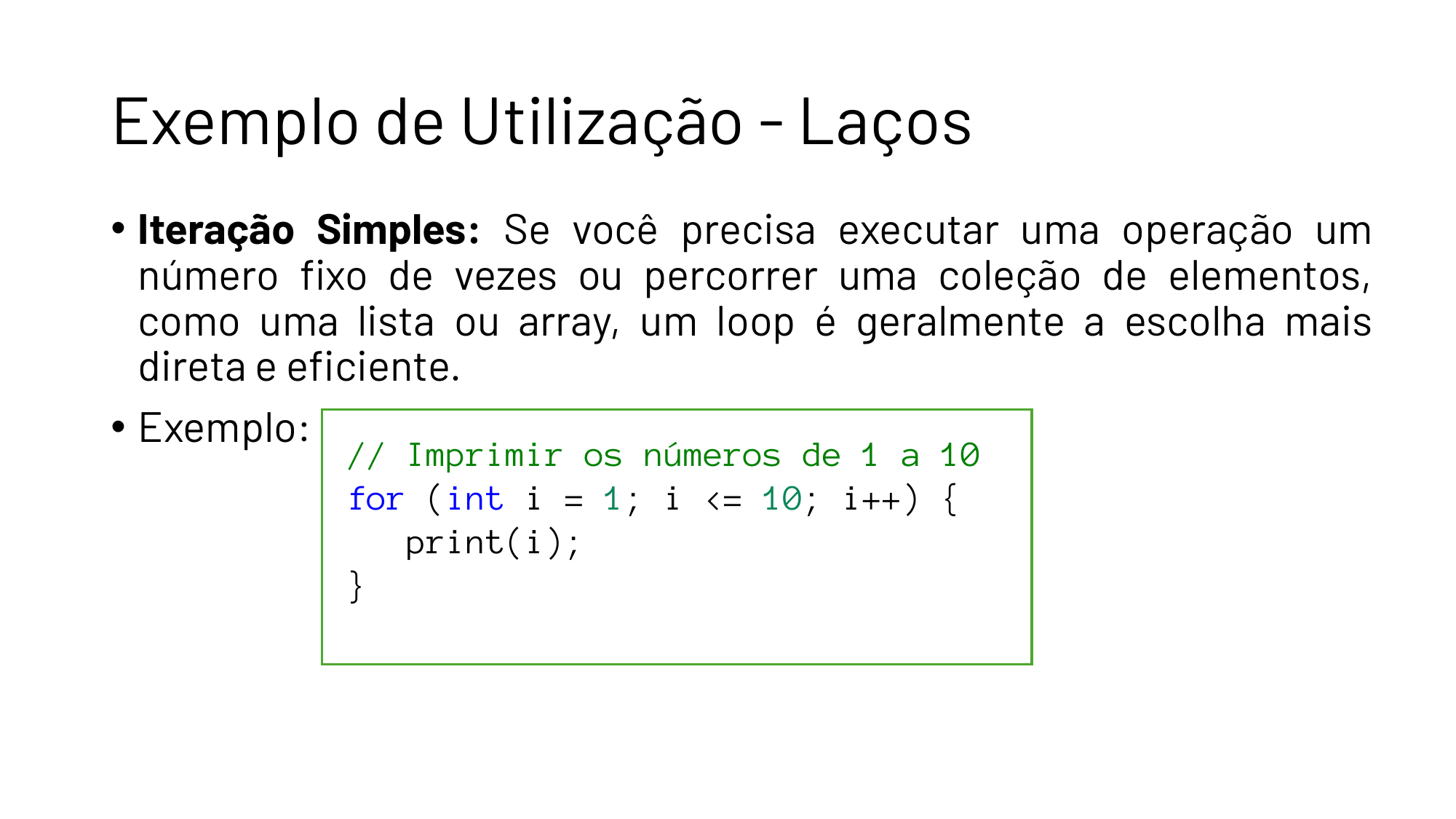

# Exemplo de Utilização - Laços
Iteração Simples: Se você precisa executar uma operação um número fixo de vezes ou percorrer uma coleção de elementos, como uma lista ou array, um loop é geralmente a escolha mais direta e eficiente.
Exemplo:

// Imprimir os números de 1 a 10
for (int i = 1; i <= 10; i++) {
   print(i);
}